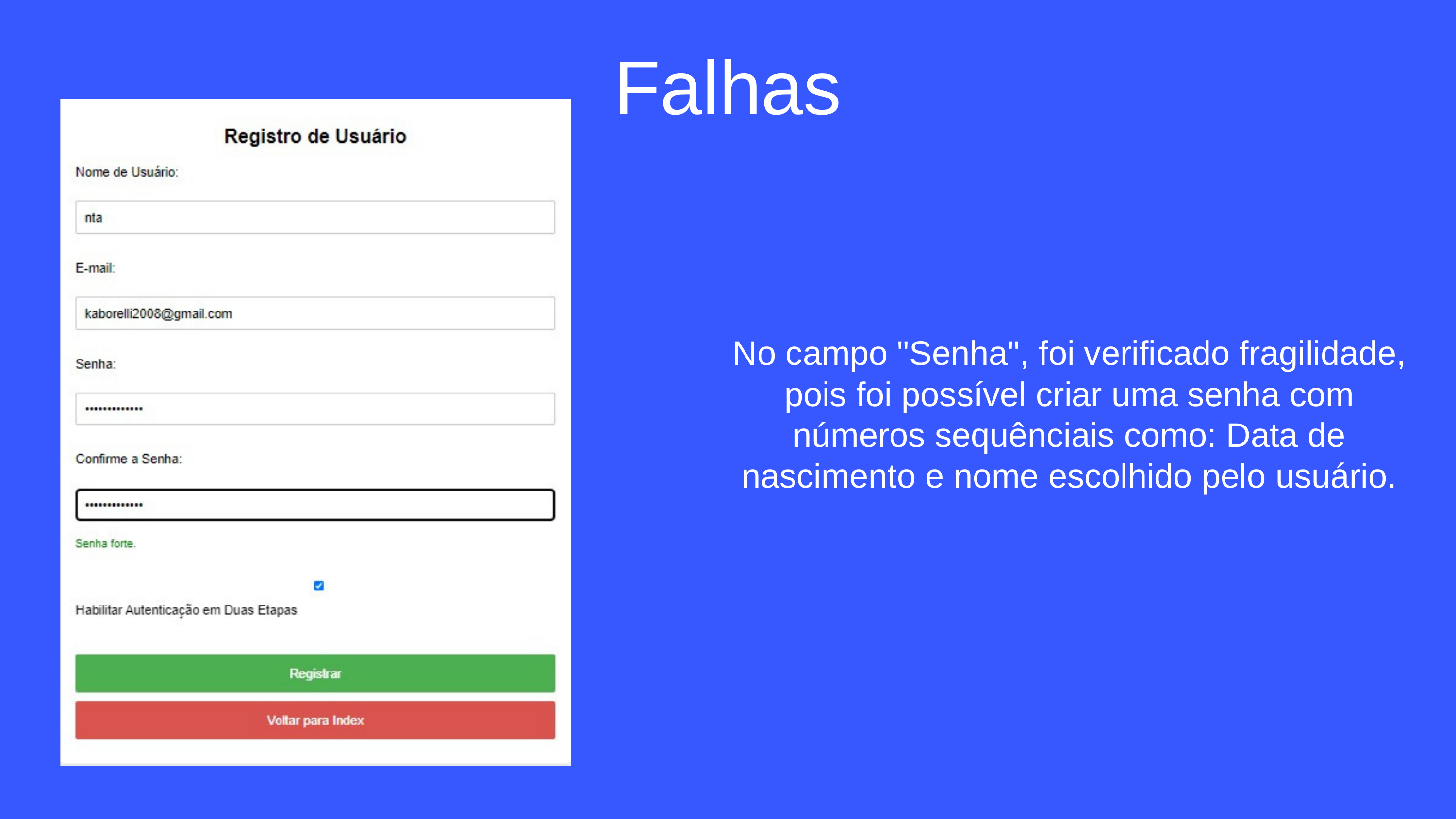

Falhas

No campo "Senha", foi verificado fragilidade, pois foi possível criar uma senha com números sequênciais como: Data de nascimento e nome escolhido pelo usuário.